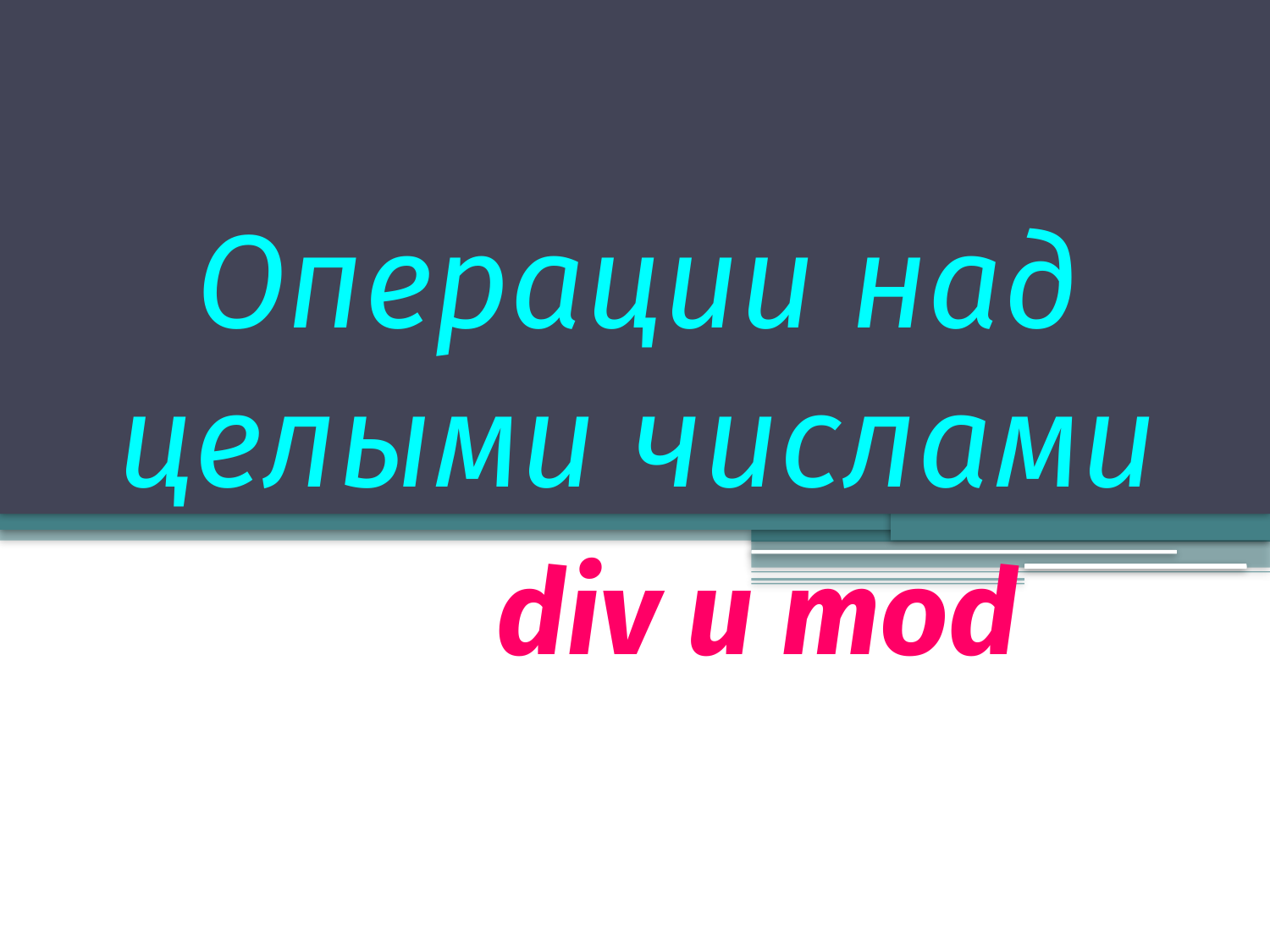

# Операции над целыми числами div и mod